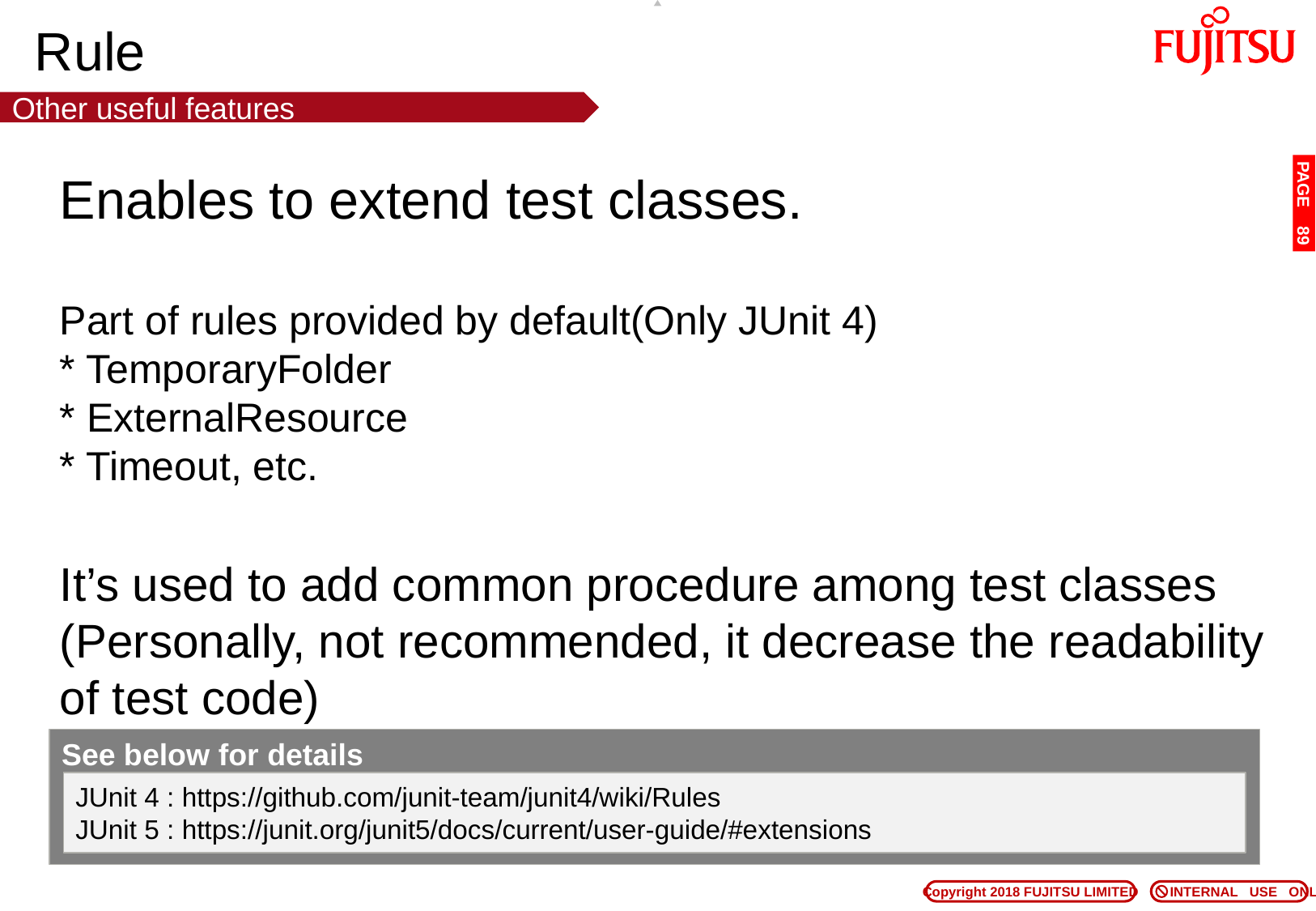

# Rule
Other useful features
Enables to extend test classes.
Part of rules provided by default(Only JUnit 4)
* TemporaryFolder
* ExternalResource
* Timeout, etc.
It’s used to add common procedure among test classes
(Personally, not recommended, it decrease the readability of test code)
PAGE    89
See below for details
JUnit 4 : https://github.com/junit-team/junit4/wiki/Rules
JUnit 5 : https://junit.org/junit5/docs/current/user-guide/#extensions